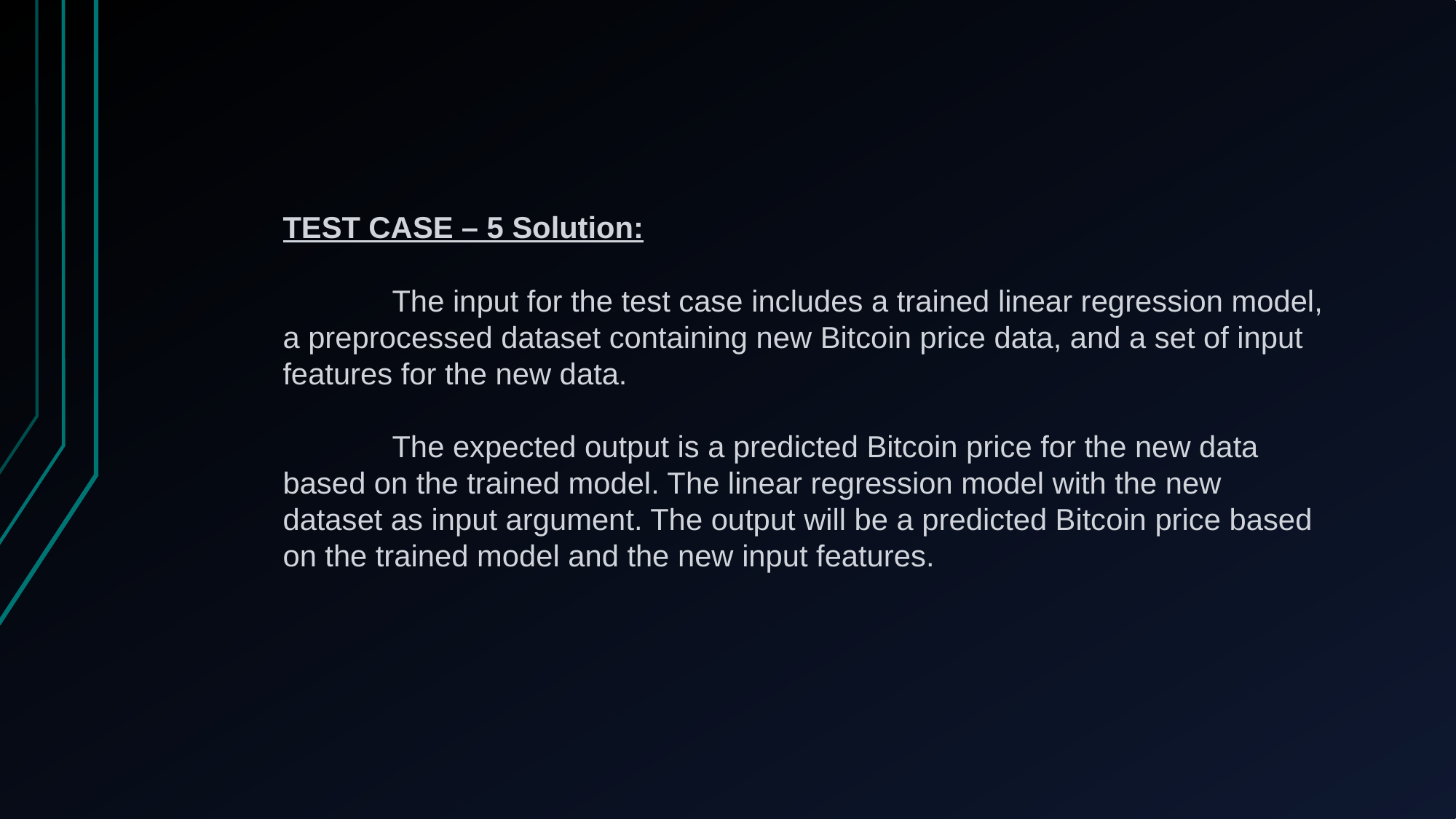

TEST CASE – 5 Solution:

	The input for the test case includes a trained linear regression model, a preprocessed dataset containing new Bitcoin price data, and a set of input features for the new data.

	The expected output is a predicted Bitcoin price for the new data based on the trained model. The linear regression model with the new dataset as input argument. The output will be a predicted Bitcoin price based on the trained model and the new input features.